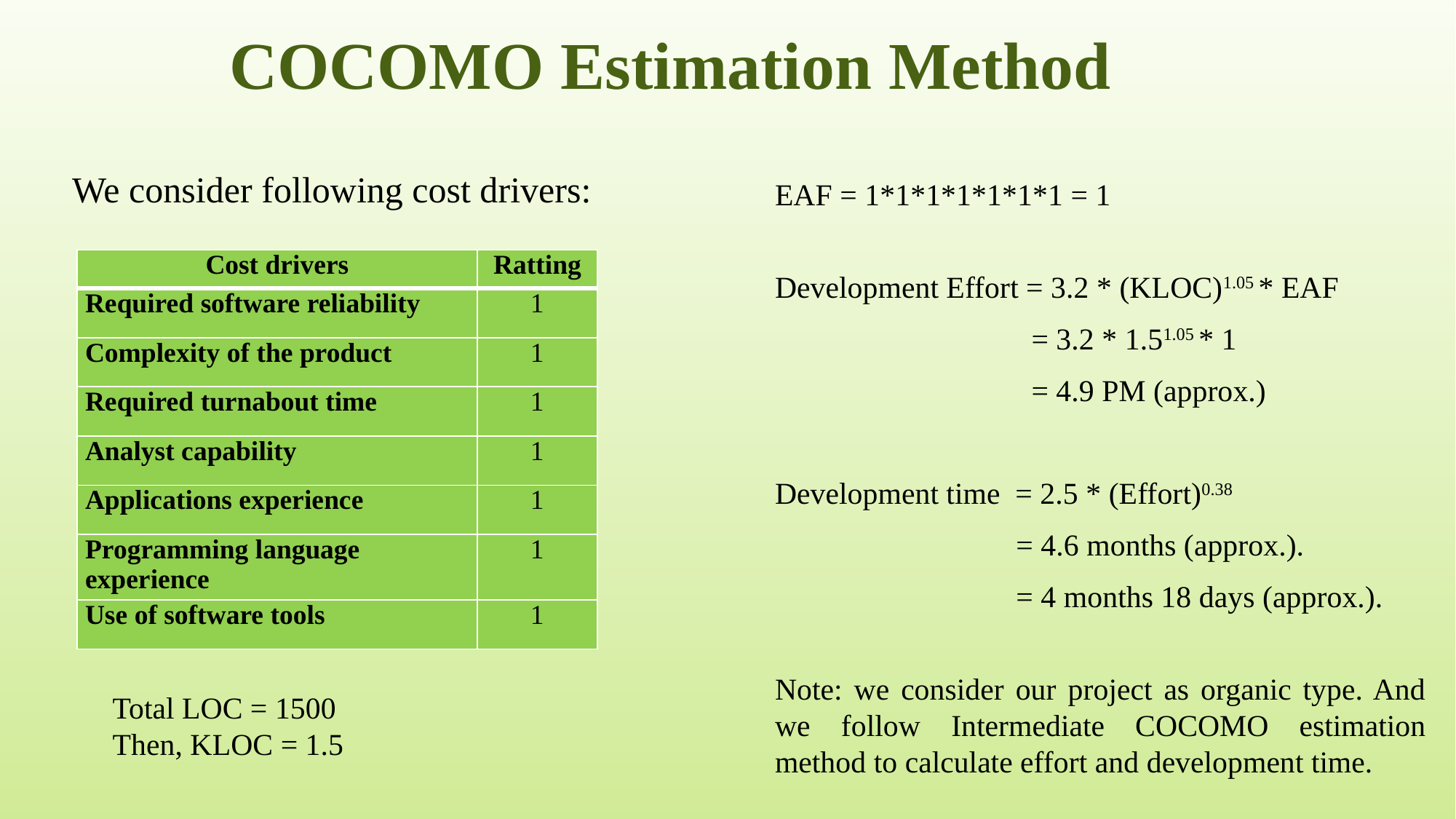

# COCOMO Estimation Method
We consider following cost drivers:
EAF = 1*1*1*1*1*1*1 = 1

Development Effort = 3.2 * (KLOC)1.05 * EAF
		     = 3.2 * 1.51.05 * 1
		     = 4.9 PM (approx.)

Development time  = 2.5 * (Effort)0.38
		   = 4.6 months (approx.).
		   = 4 months 18 days (approx.).

Note: we consider our project as organic type. And we follow Intermediate COCOMO estimation method to calculate effort and development time.

| Cost drivers | Ratting |
| --- | --- |
| Required software reliability | 1 |
| Complexity of the product | 1 |
| Required turnabout time | 1 |
| Analyst capability | 1 |
| Applications experience | 1 |
| Programming language experience | 1 |
| Use of software tools | 1 |
Total LOC = 1500
Then, KLOC = 1.5